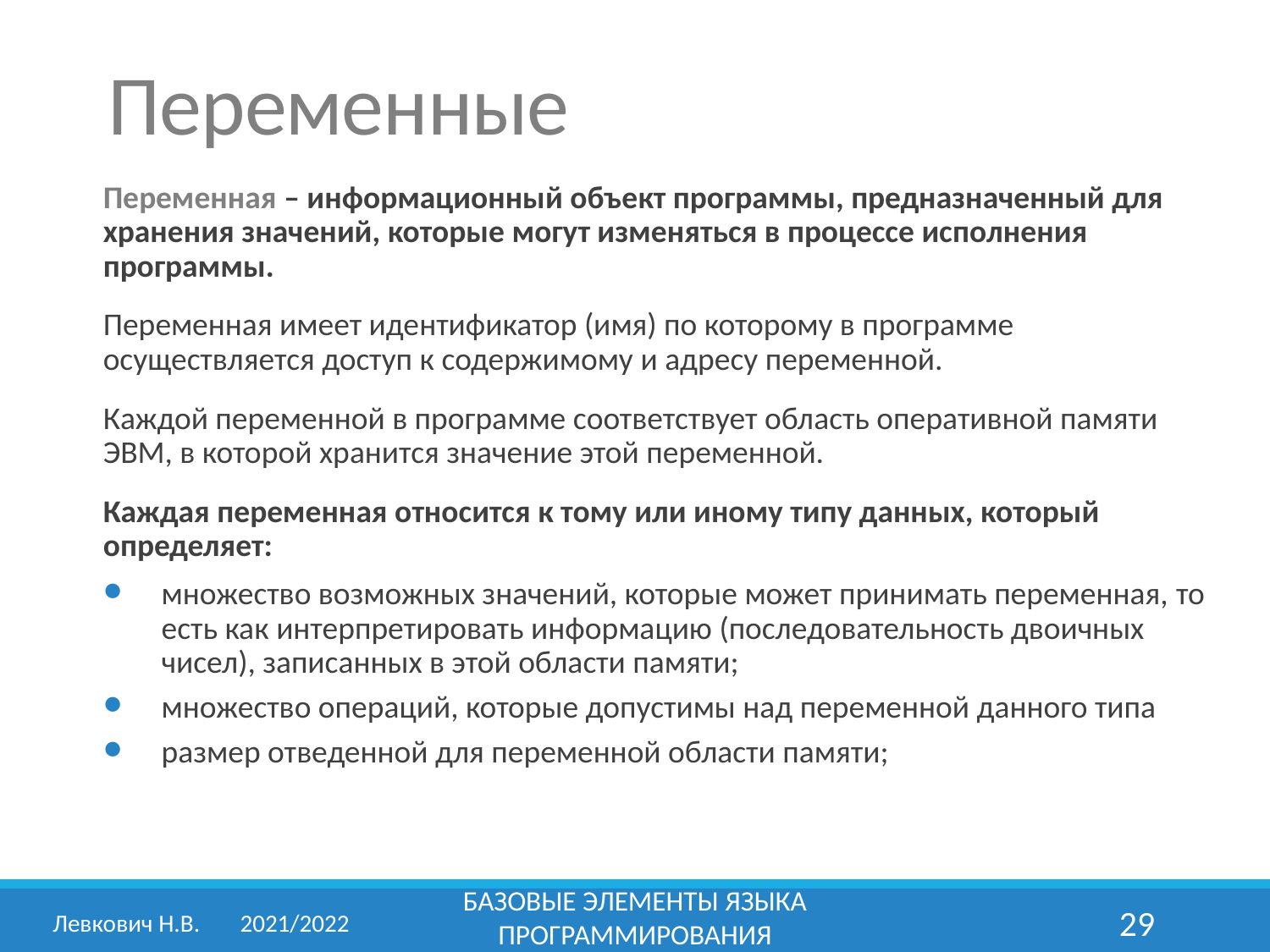

Переменные
Переменная – информационный объект программы, предназначенный для хранения значений, которые могут изменяться в процессе исполнения программы.
Переменная имеет идентификатор (имя) по которому в программе осуществляется доступ к содержимому и адресу переменной.
Каждой переменной в программе соответствует область оперативной памяти ЭВМ, в которой хранится значение этой переменной.
Каждая переменная относится к тому или иному типу данных, который определяет:
множество возможных значений, которые может принимать переменная, то есть как интерпретировать информацию (последовательность двоичных чисел), записанных в этой области памяти;
множество операций, которые допустимы над переменной данного типа
размер отведенной для переменной области памяти;

Базовые элементы языка программирования
Левкович Н.В.	2021/2022
29